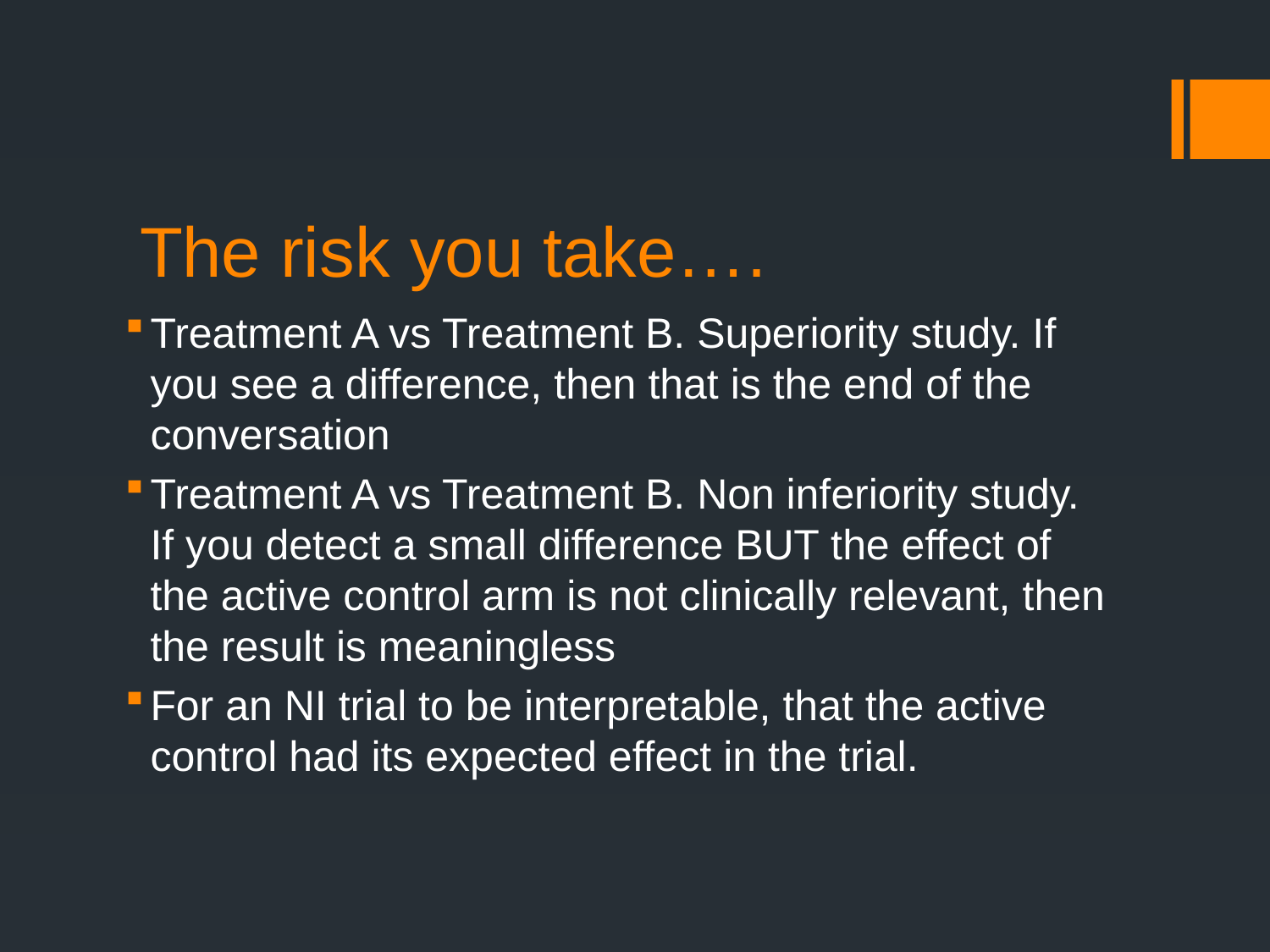

# The risk you take….
Treatment A vs Treatment B. Superiority study. If you see a difference, then that is the end of the conversation
Treatment A vs Treatment B. Non inferiority study. If you detect a small difference BUT the effect of the active control arm is not clinically relevant, then the result is meaningless
For an NI trial to be interpretable, that the active control had its expected effect in the trial.